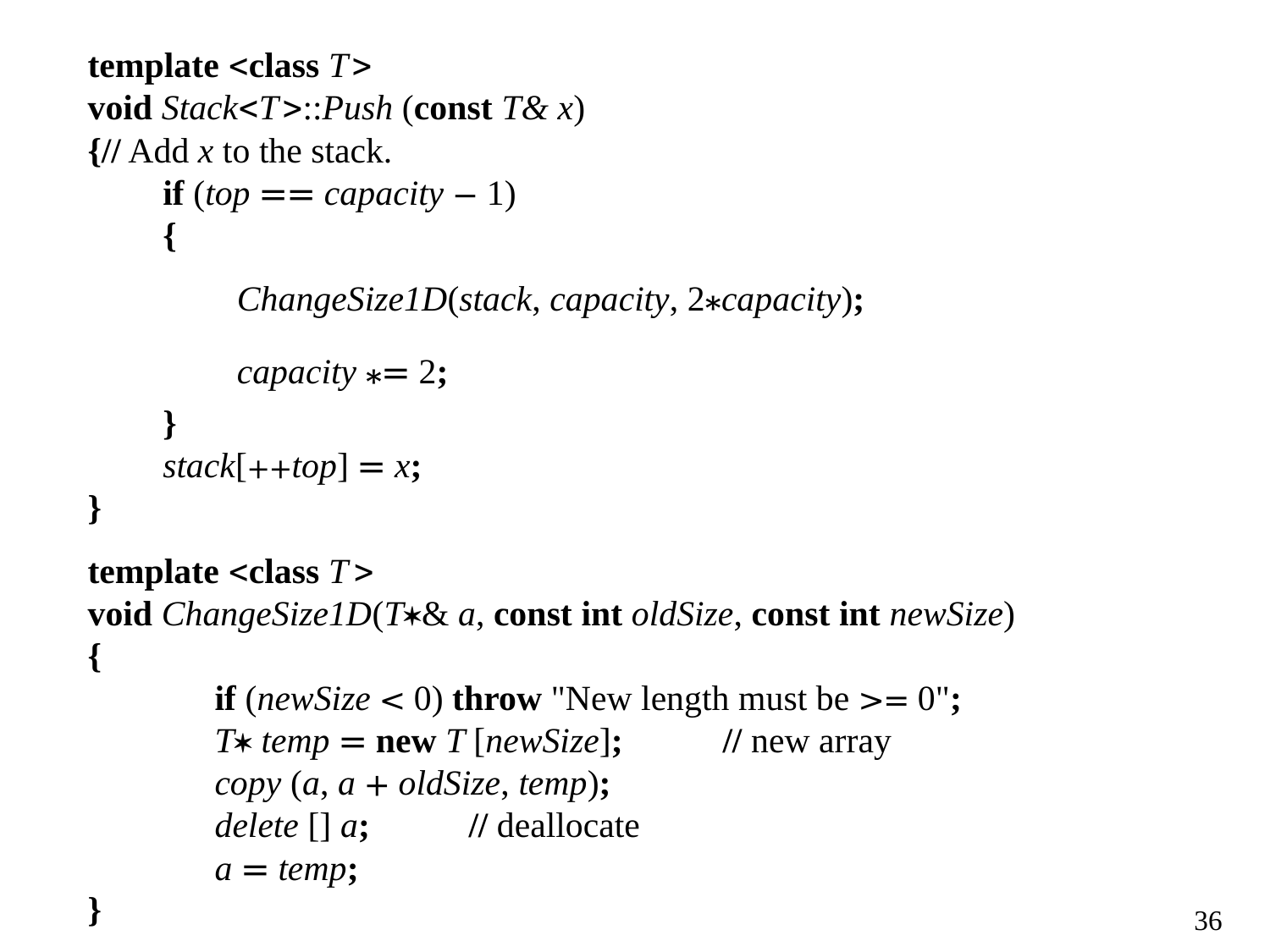

template <class T>
void Stack<T>::Push (const T& x)
{// Add x to the stack.
if (top == capacity − 1)
{
ChangeSize1D(stack, capacity, 2*capacity);
capacity *= 2;
}
stack[++top] = x;
}
template <class T>
void ChangeSize1D(T∗& a, const int oldSize, const int newSize)
{
	if (newSize < 0) throw "New length must be >= 0";
	T∗ temp = new T [newSize];	// new array
	copy (a, a + oldSize, temp);
	delete [] a;	// deallocate
	a = temp;
}
36